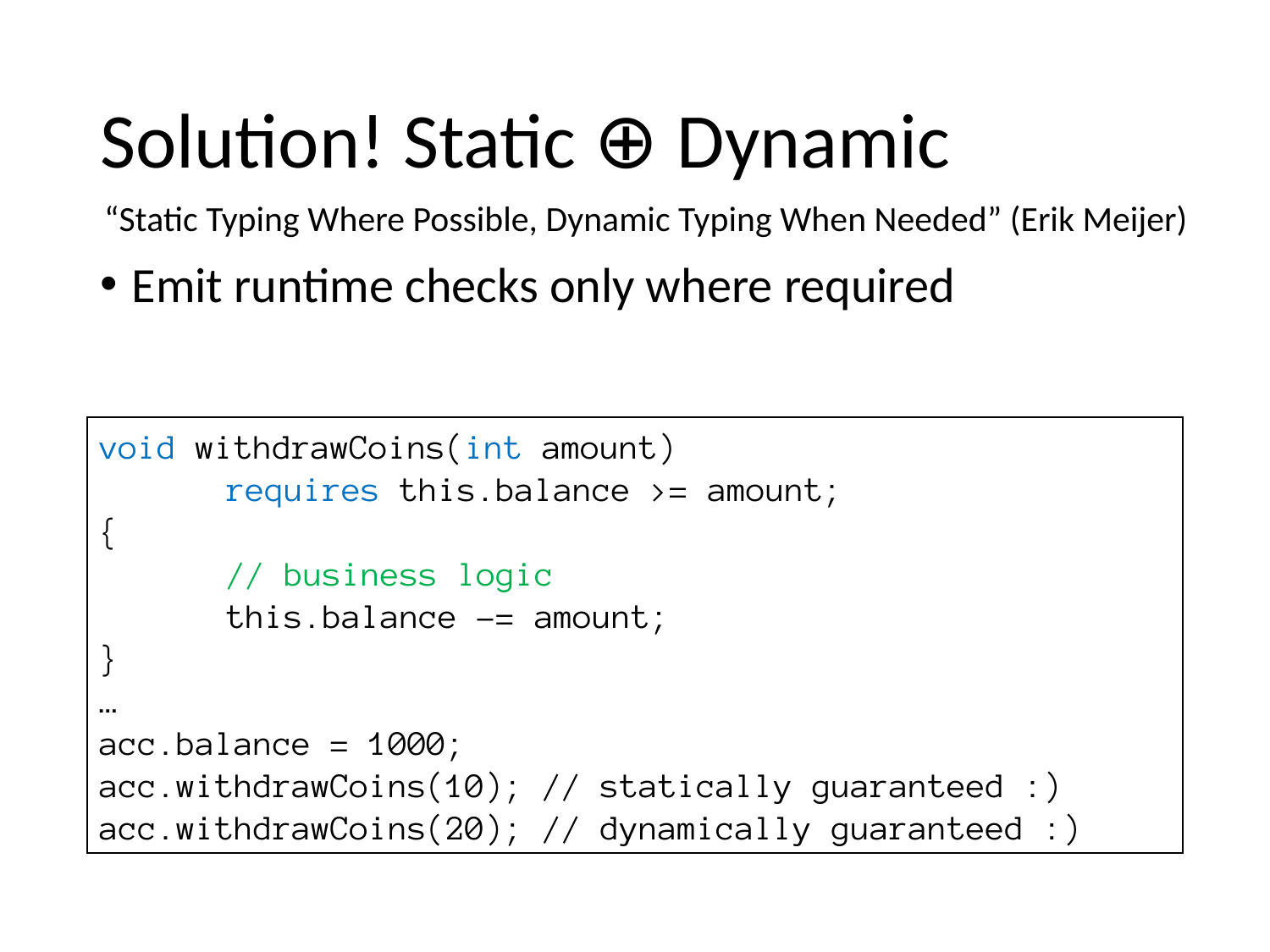

# Solution! Static ⊕ Dynamic
“Static Typing Where Possible, Dynamic Typing When Needed” (Erik Meijer)

Emit runtime checks only where required
void withdrawCoins(int amount)
	requires this.balance >= amount;
{
	// business logic
	this.balance -= amount;
}
…
acc.balance = 1000;
acc.withdrawCoins(10); // statically guaranteed :)
acc.withdrawCoins(20); // dynamically guaranteed :)